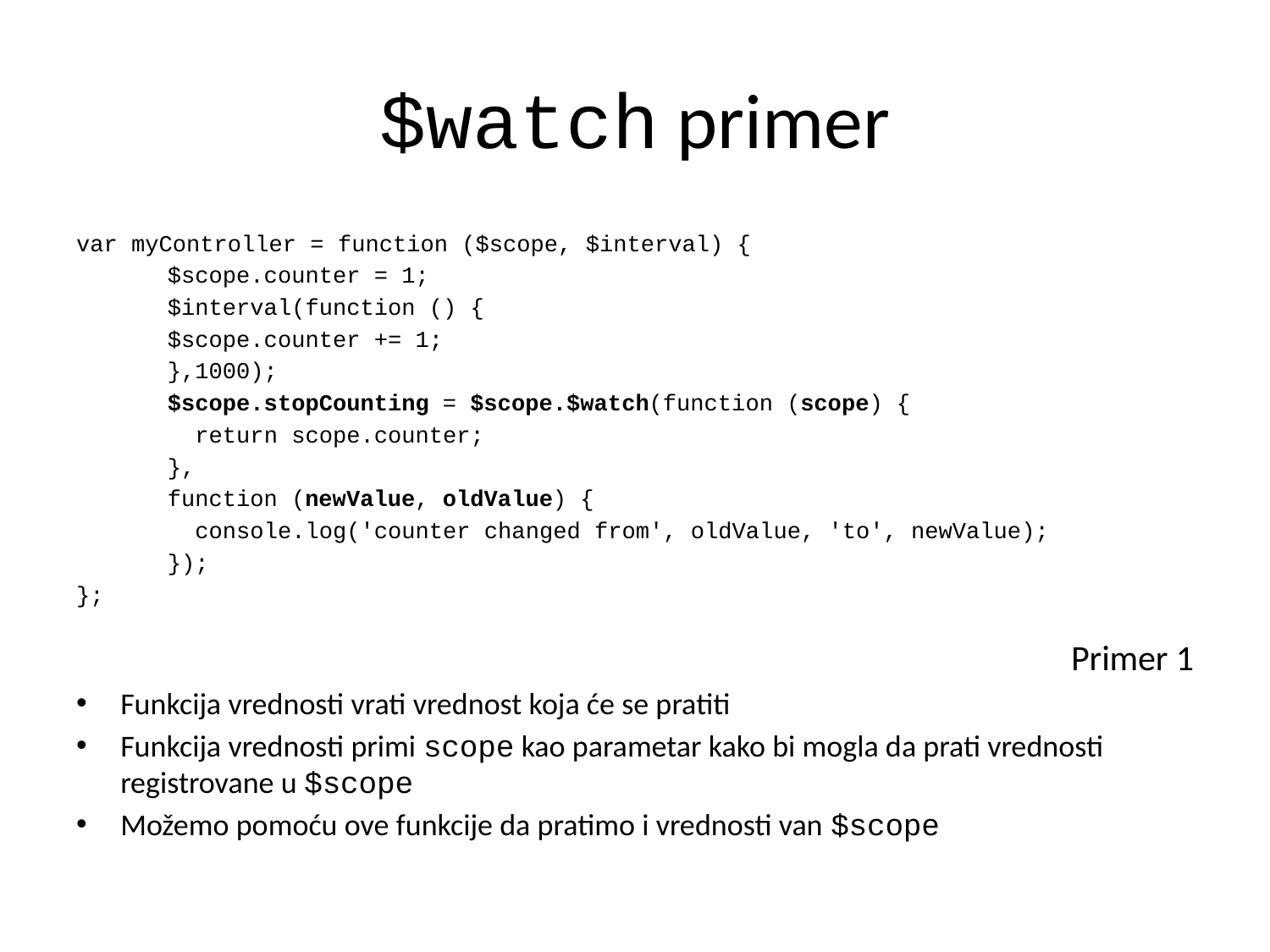

# $watch primer
var myController = function ($scope, $interval) {
	$scope.counter = 1;
	$interval(function () {
		$scope.counter += 1;
	},1000);
	$scope.stopCounting = $scope.$watch(function (scope) {
	  return scope.counter;
	},
	function (newValue, oldValue) {
	  console.log('counter changed from', oldValue, 'to', newValue);
	});
};

Primer 1
Funkcija vrednosti vrati vrednost koja će se pratiti
Funkcija vrednosti primi scope kao parametar kako bi mogla da prati vrednosti registrovane u $scope
Možemo pomoću ove funkcije da pratimo i vrednosti van $scope